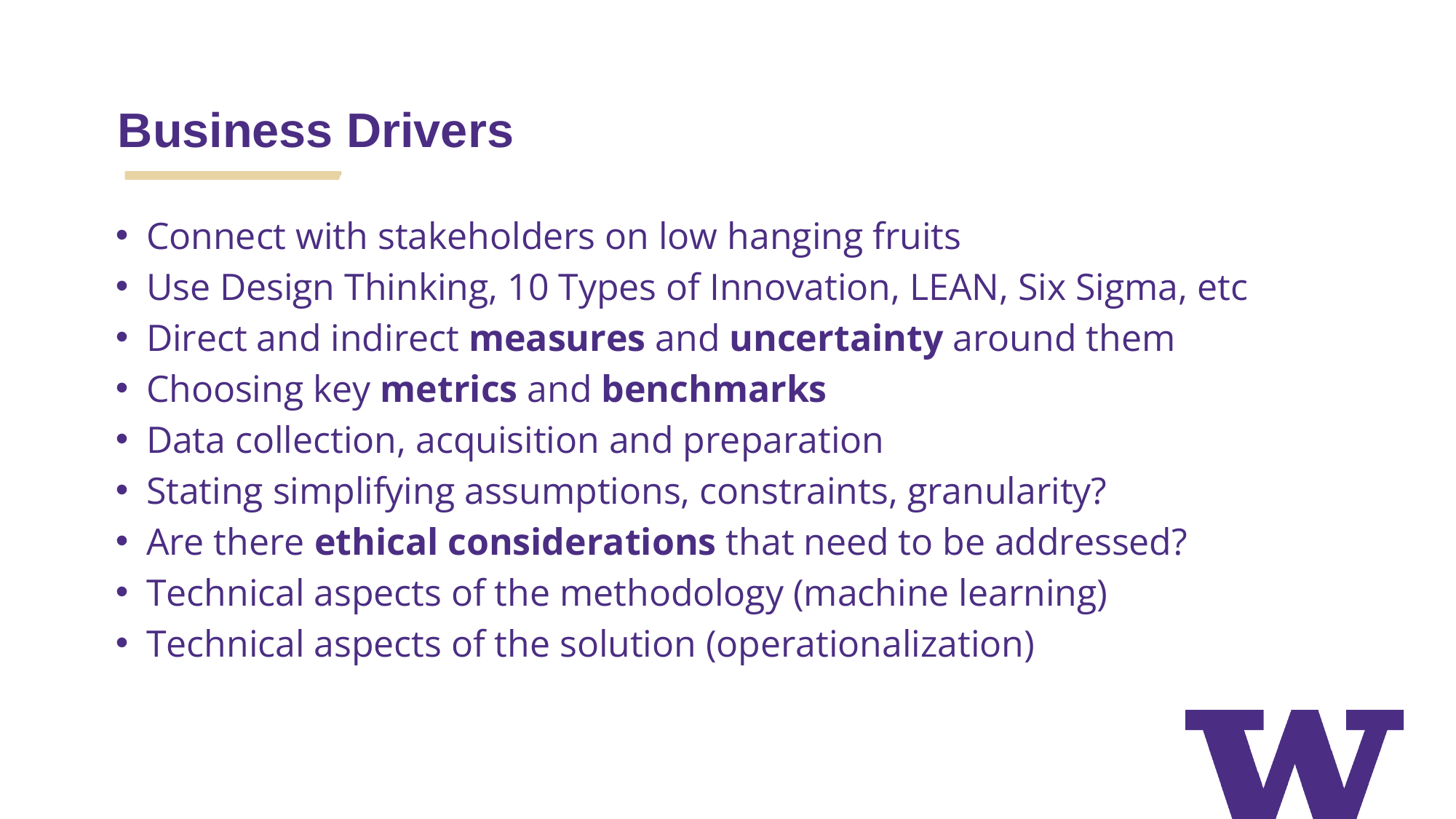

# Business Drivers
Connect with stakeholders on low hanging fruits
Use Design Thinking, 10 Types of Innovation, LEAN, Six Sigma, etc
Direct and indirect measures and uncertainty around them
Choosing key metrics and benchmarks
Data collection, acquisition and preparation
Stating simplifying assumptions, constraints, granularity?
Are there ethical considerations that need to be addressed?
Technical aspects of the methodology (machine learning)
Technical aspects of the solution (operationalization)